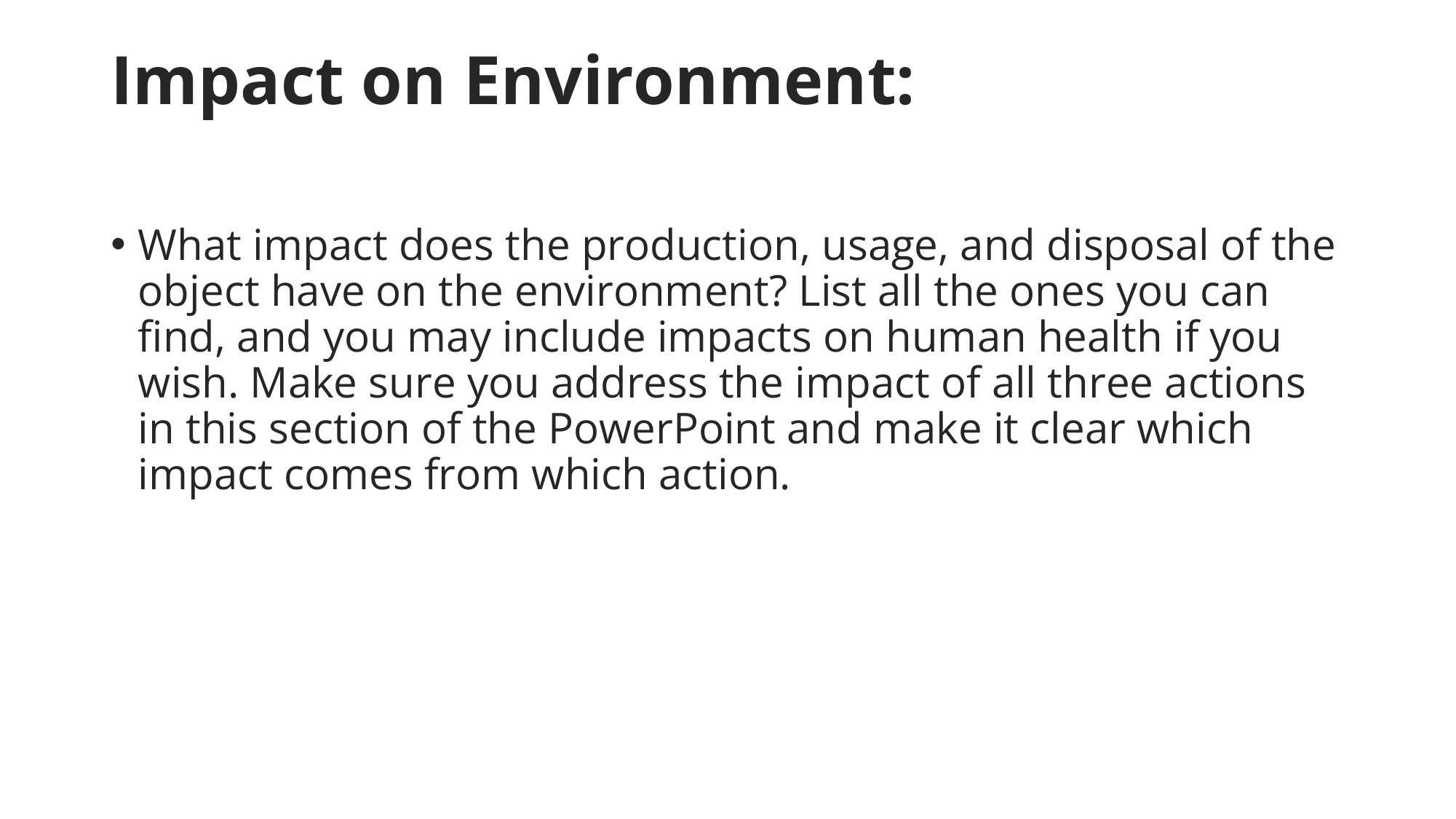

# Impact on Environment:
What impact does the production, usage, and disposal of the object have on the environment? List all the ones you can find, and you may include impacts on human health if you wish. Make sure you address the impact of all three actions in this section of the PowerPoint and make it clear which impact comes from which action.